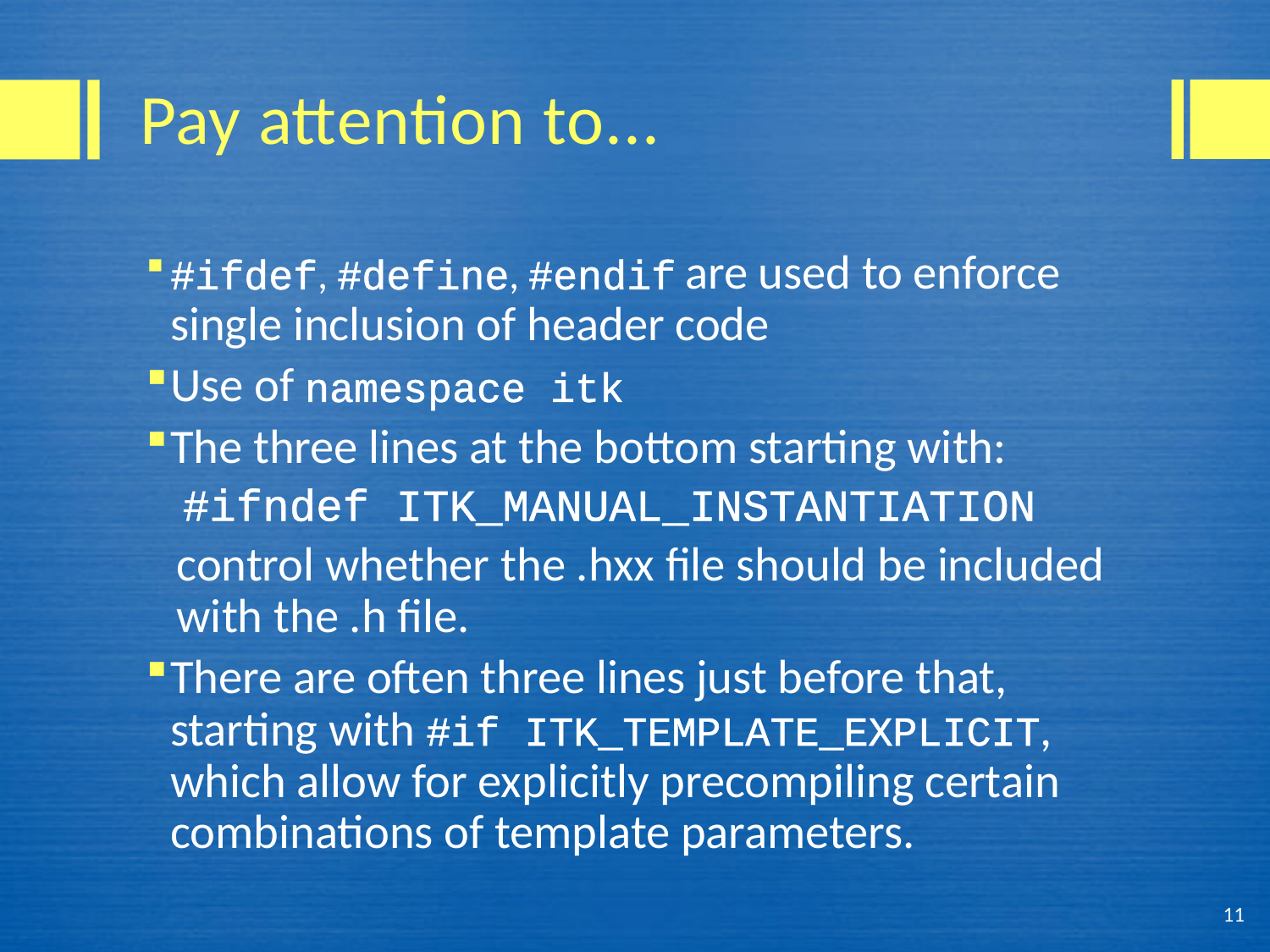

# Pay attention to...
#ifdef, #define, #endif are used to enforce single inclusion of header code
Use of namespace itk
The three lines at the bottom starting with:
	#ifndef ITK_MANUAL_INSTANTIATION
control whether the .hxx file should be included with the .h file.
There are often three lines just before that, starting with #if ITK_TEMPLATE_EXPLICIT, which allow for explicitly precompiling certain combinations of template parameters.
11